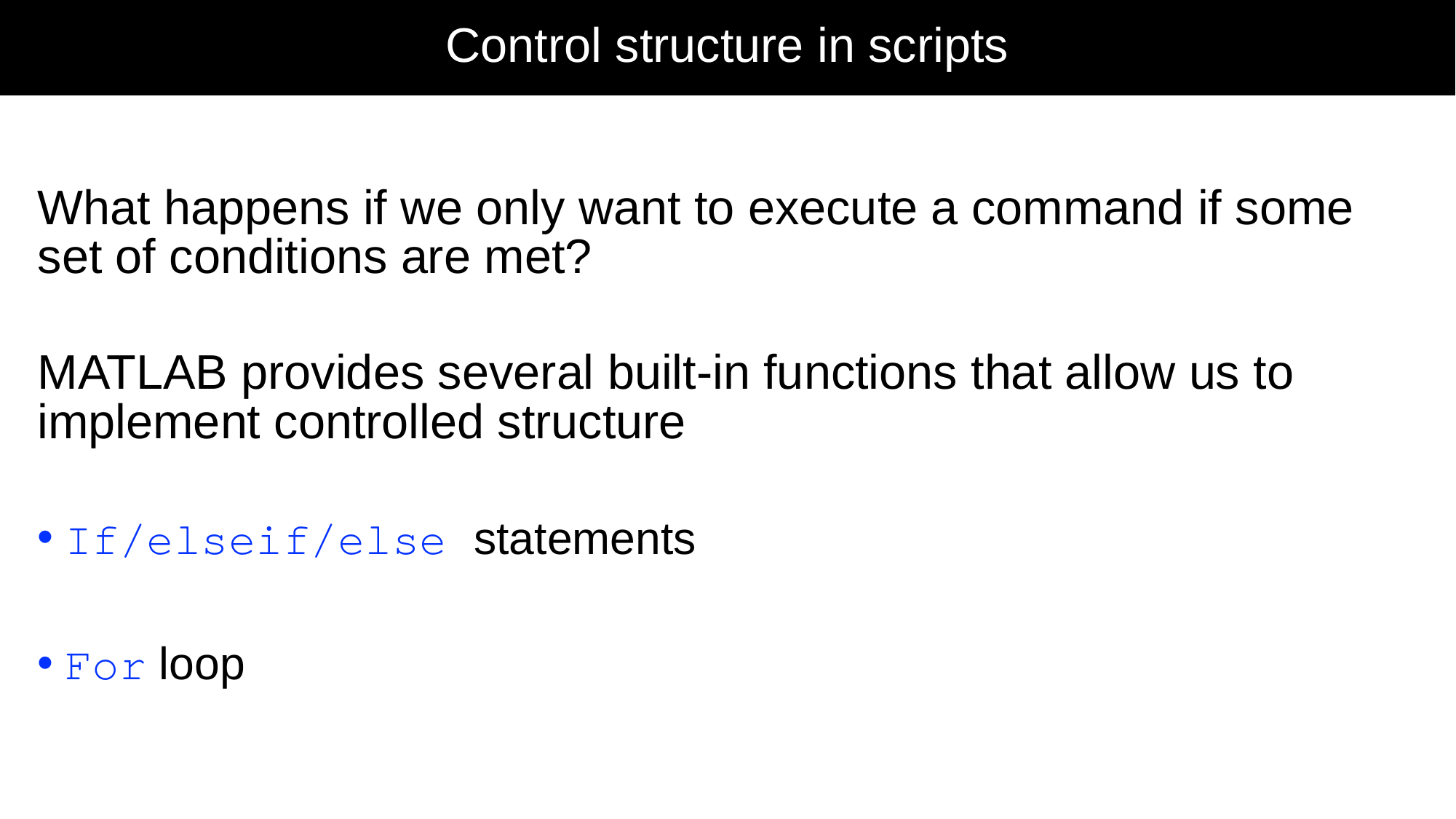

# Control structure in scripts
What happens if we only want to execute a command if some set of conditions are met?

MATLAB provides several built-in functions that allow us to implement controlled structure

If/elseif/else statements

For loop